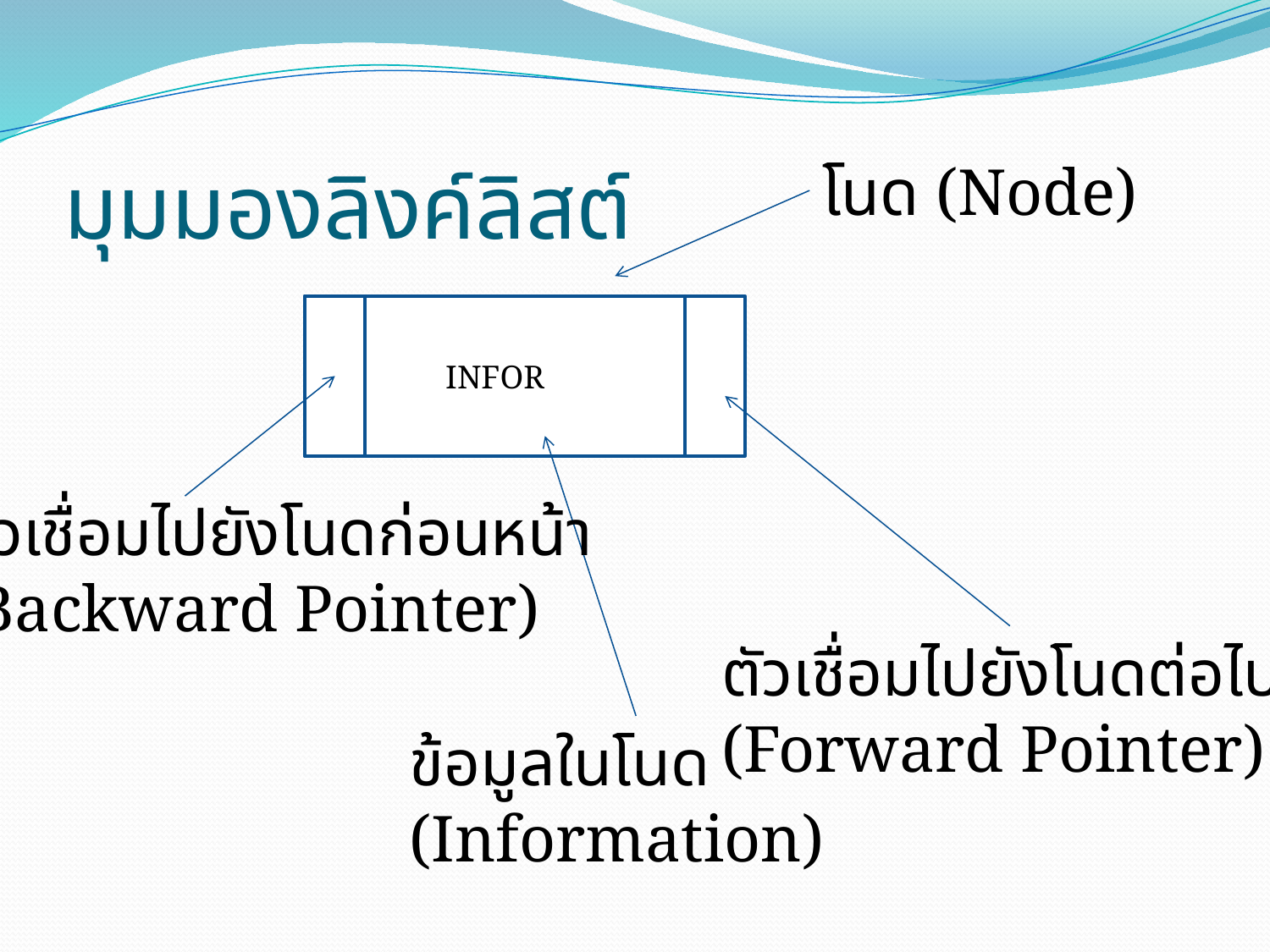

# มุมมองลิงค์ลิสต์
โนด (Node)

INFOR

ตัวเชื่อมไปยังโนดก่อนหน้า
(Backward Pointer)
ตัวเชื่อมไปยังโนดต่อไป
(Forward Pointer)
ข้อมูลในโนด (Information)